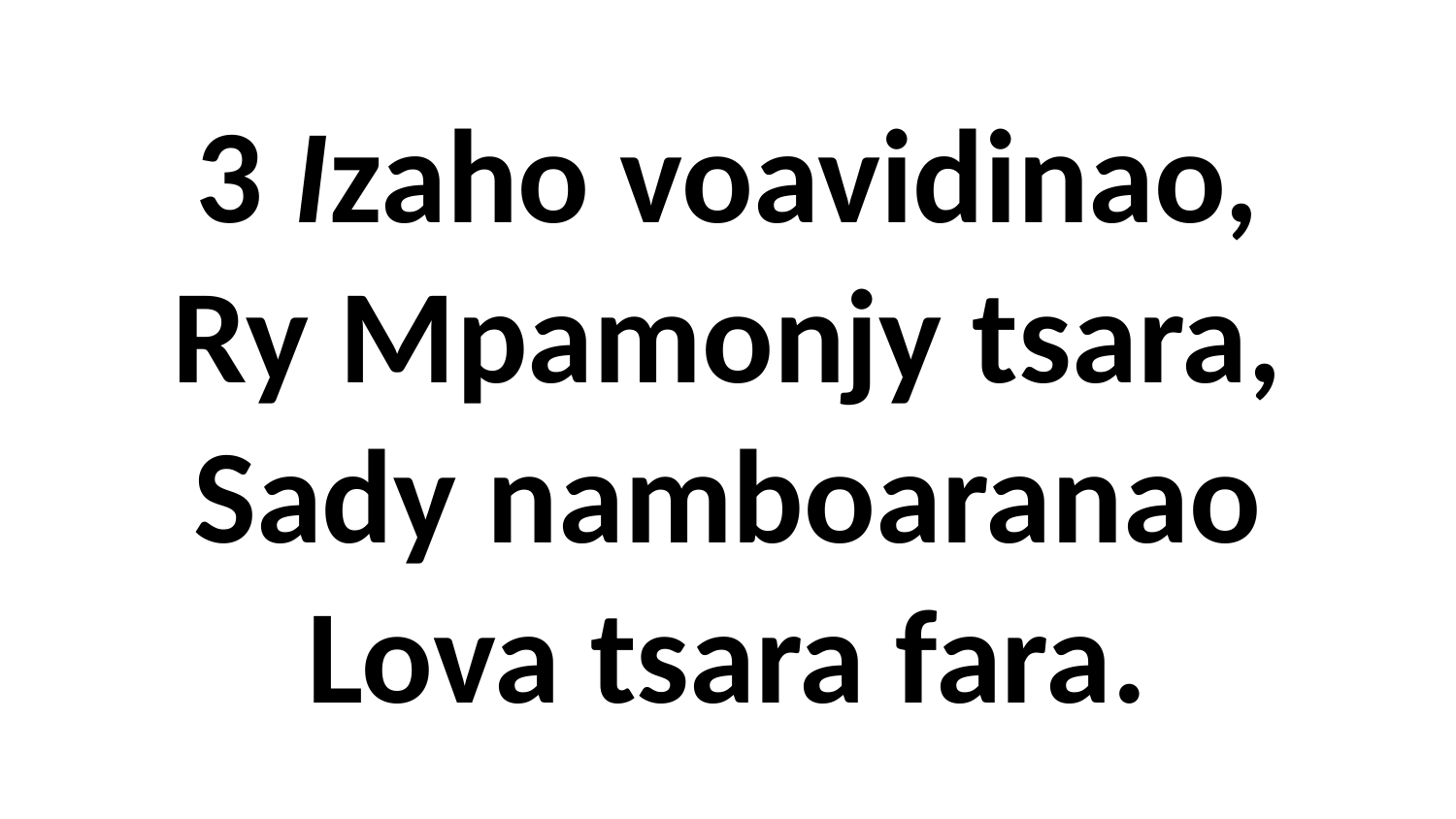

# 3 Izaho voavidinao, Ry Mpamonjy tsara, Sady namboaranao Lova tsara fara.